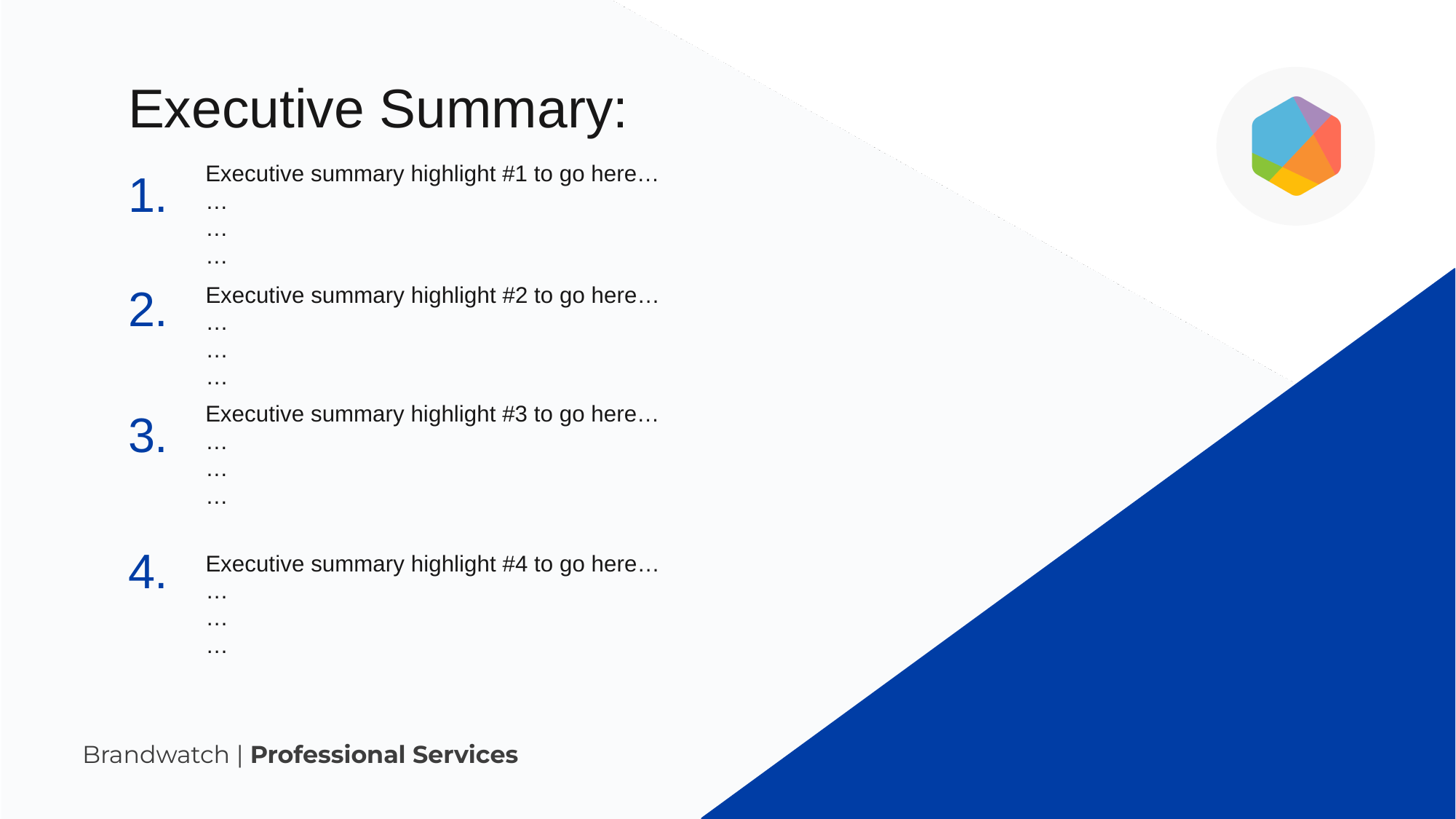

Executive Summary:
Executive summary highlight #1 to go here…
…
…
…
1.
Executive summary highlight #2 to go here…
…
…
…
2.
Executive summary highlight #3 to go here…
…
…
…
3.
Executive summary highlight #4 to go here…
…
…
…
4.